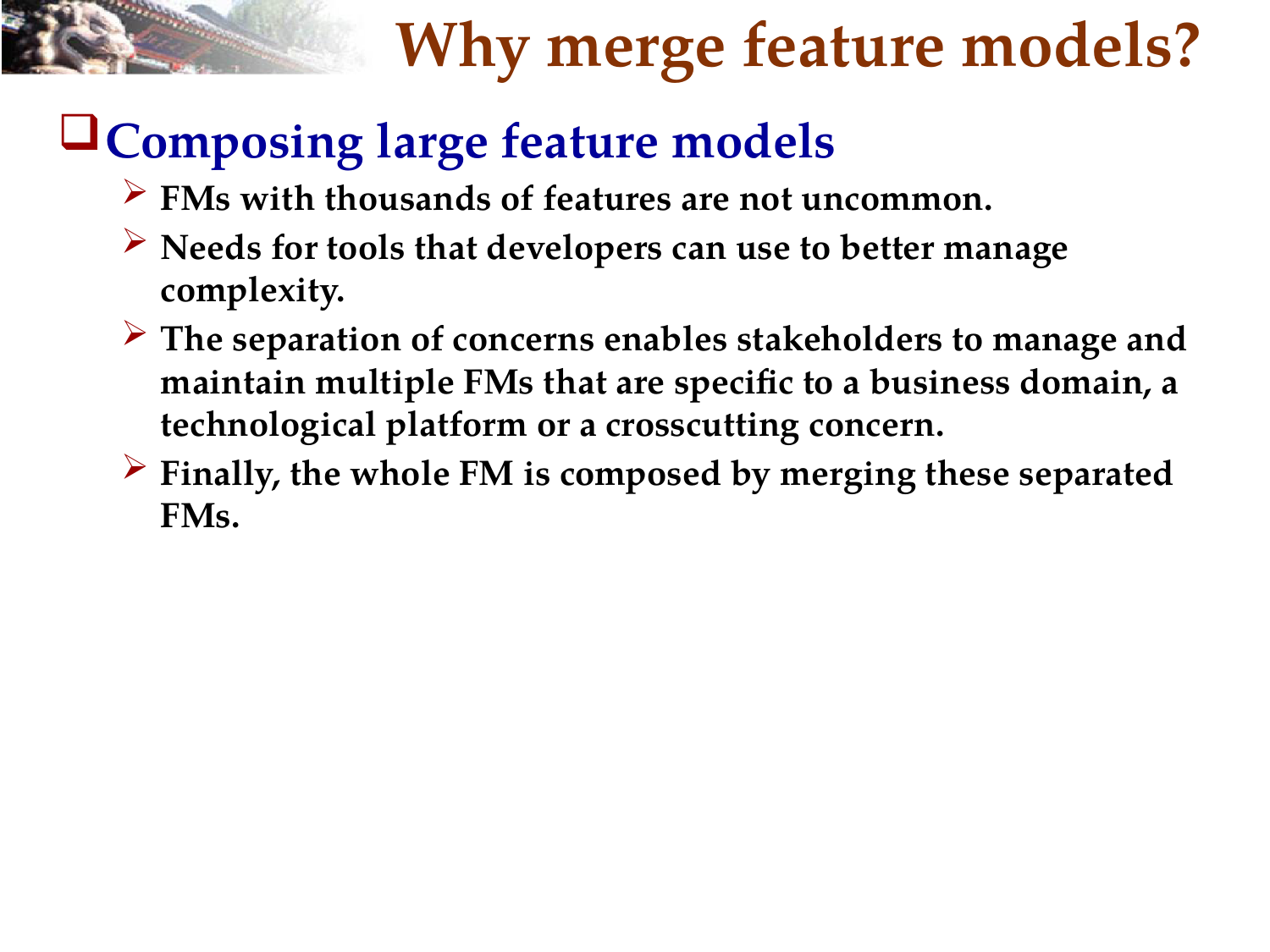

# Why merge feature models?
Composing large feature models
FMs with thousands of features are not uncommon.
Needs for tools that developers can use to better manage complexity.
The separation of concerns enables stakeholders to manage and maintain multiple FMs that are specific to a business domain, a technological platform or a crosscutting concern.
Finally, the whole FM is composed by merging these separated FMs.